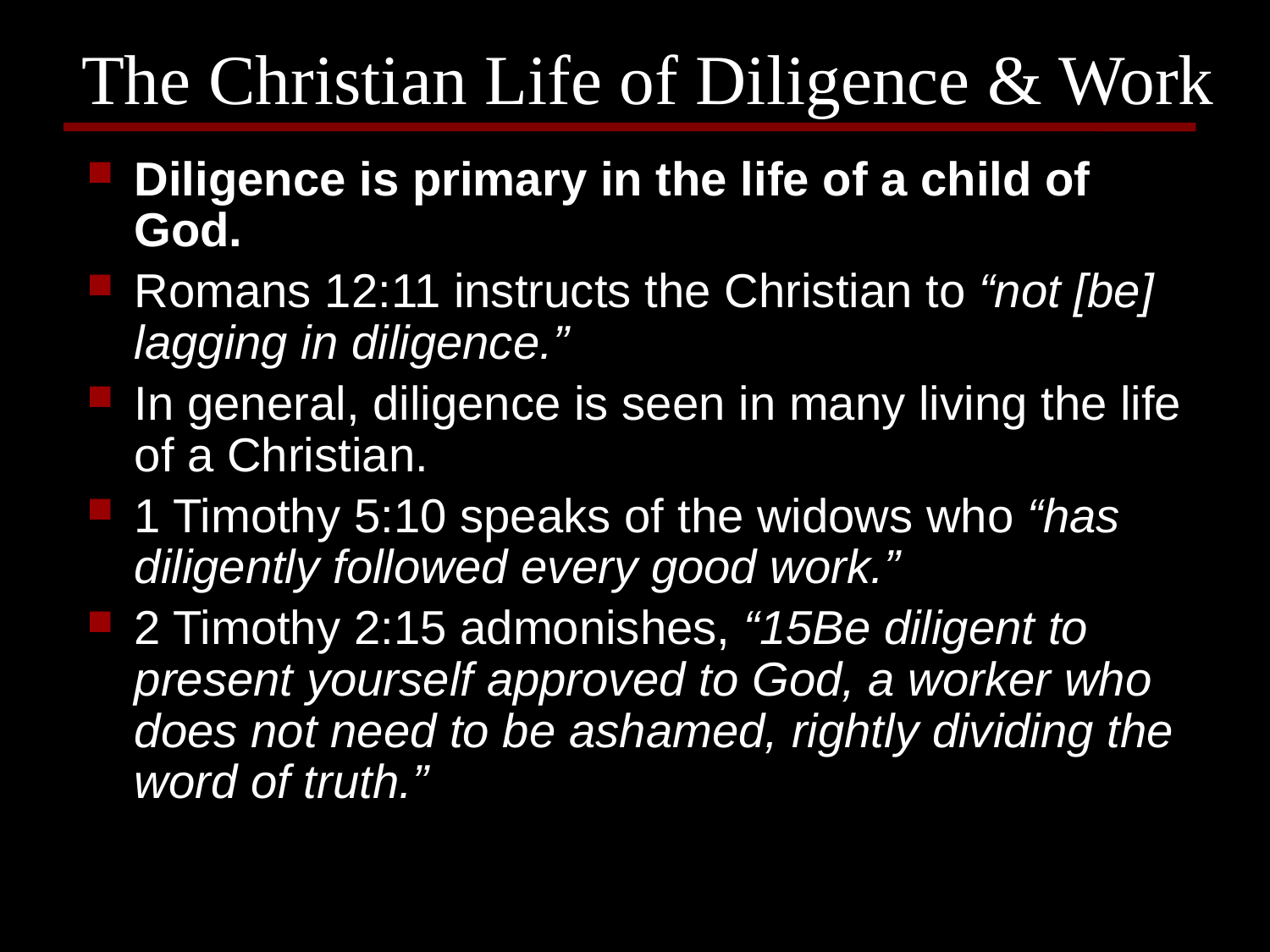

# The Christian Life of Diligence & Work
Diligence is primary in the life of a child of God.
Romans 12:11 instructs the Christian to “not [be] lagging in diligence.”
In general, diligence is seen in many living the life of a Christian.
1 Timothy 5:10 speaks of the widows who “has diligently followed every good work.”
2 Timothy 2:15 admonishes, “15Be diligent to present yourself approved to God, a worker who does not need to be ashamed, rightly dividing the word of truth.”